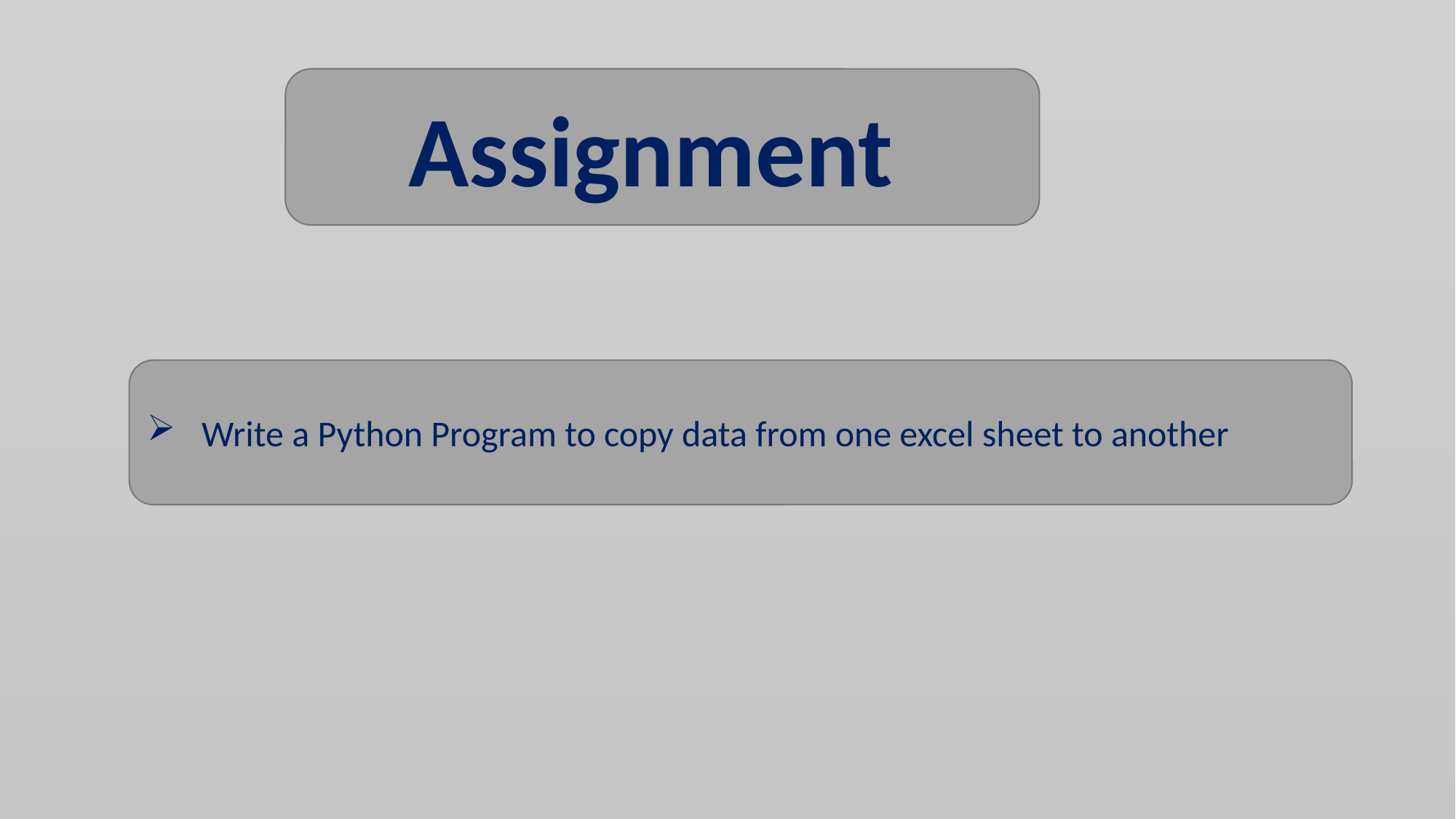

Assignment
Write a Python Program to copy data from one excel sheet to another